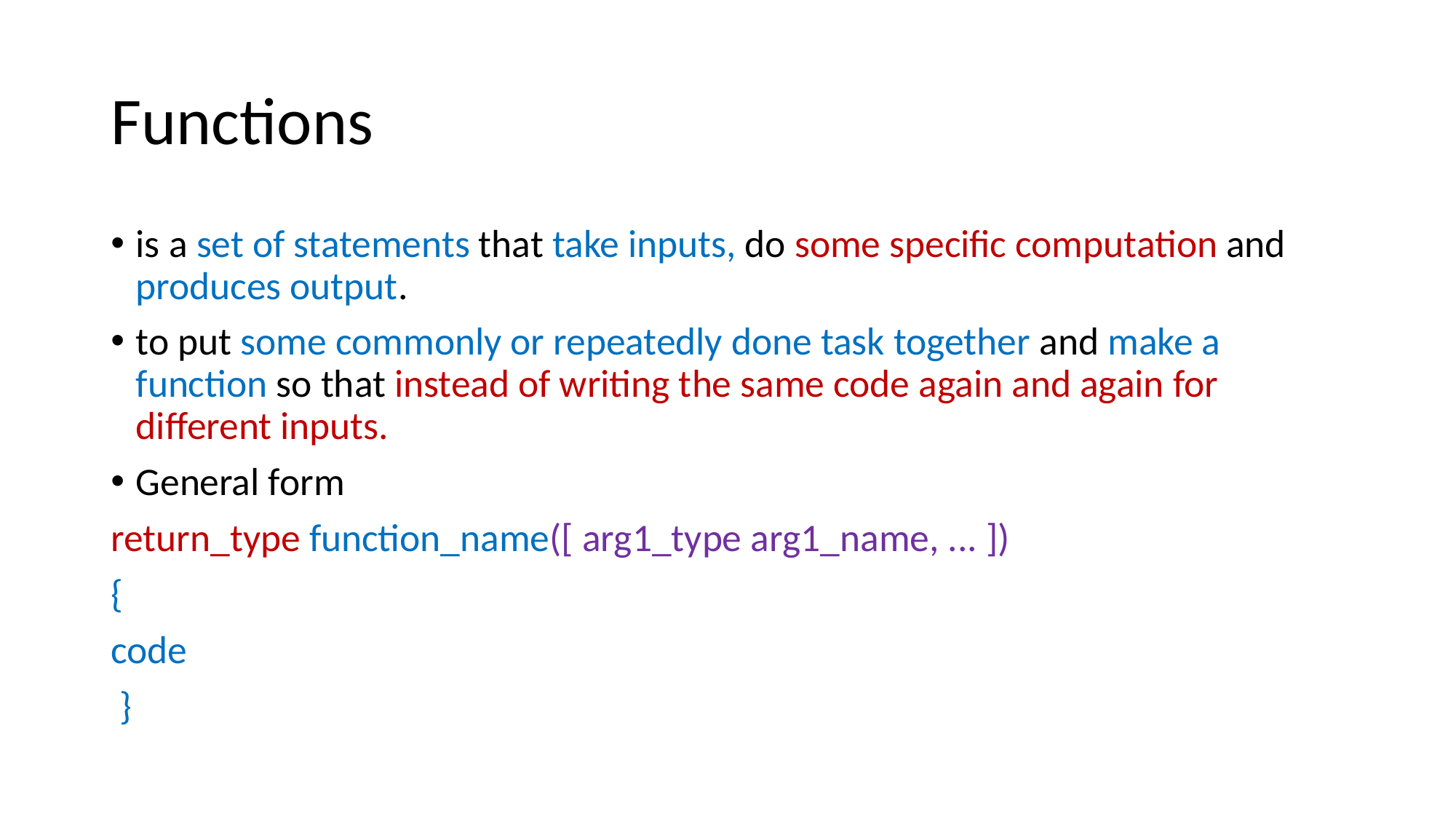

# Functions
is a set of statements that take inputs, do some specific computation and produces output.
to put some commonly or repeatedly done task together and make a function so that instead of writing the same code again and again for different inputs.
General form
return_type function_name([ arg1_type arg1_name, ... ])
{
code
 }